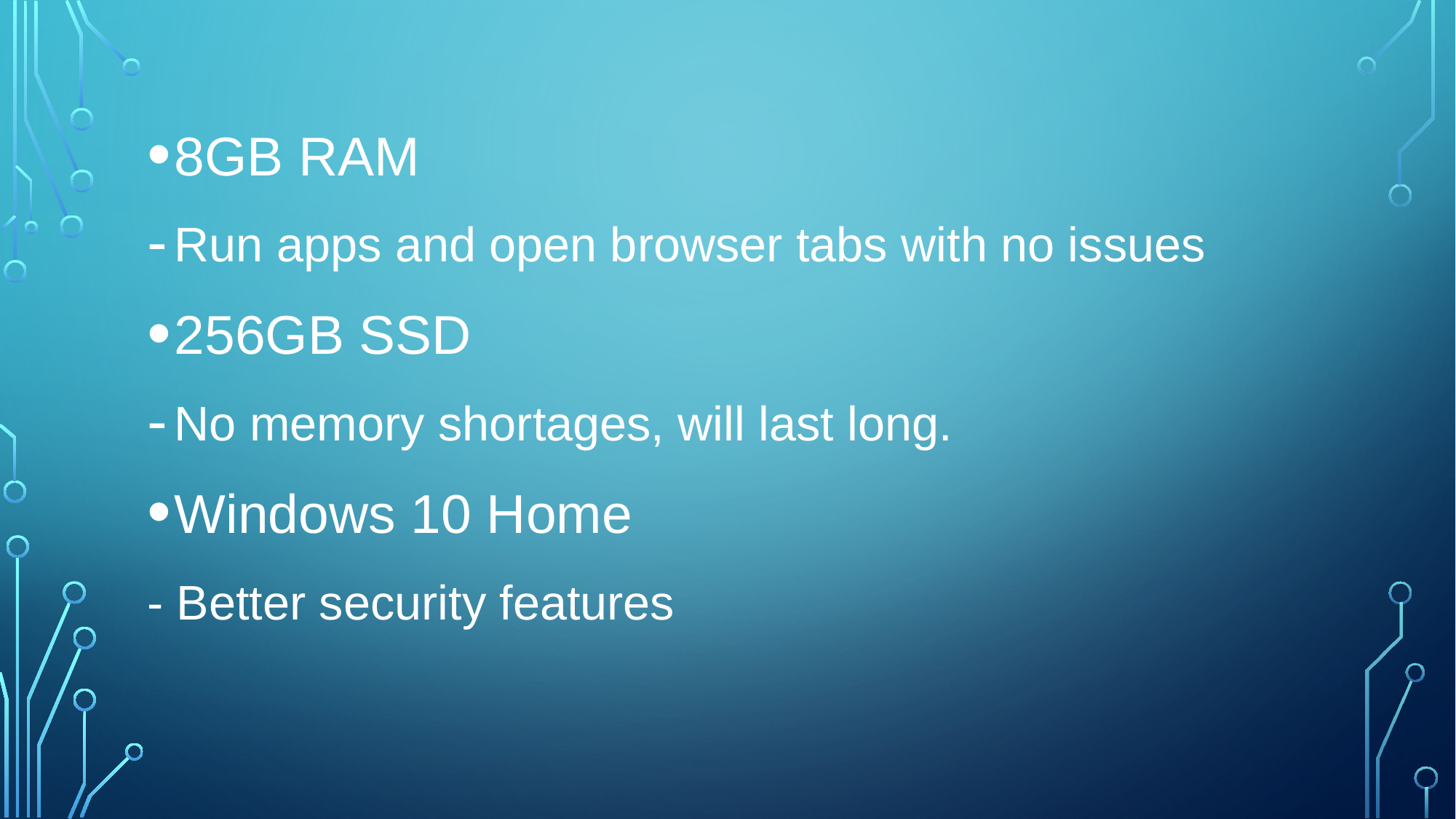

8GB RAM
Run apps and open browser tabs with no issues
256GB SSD
No memory shortages, will last long.
Windows 10 Home
- Better security features